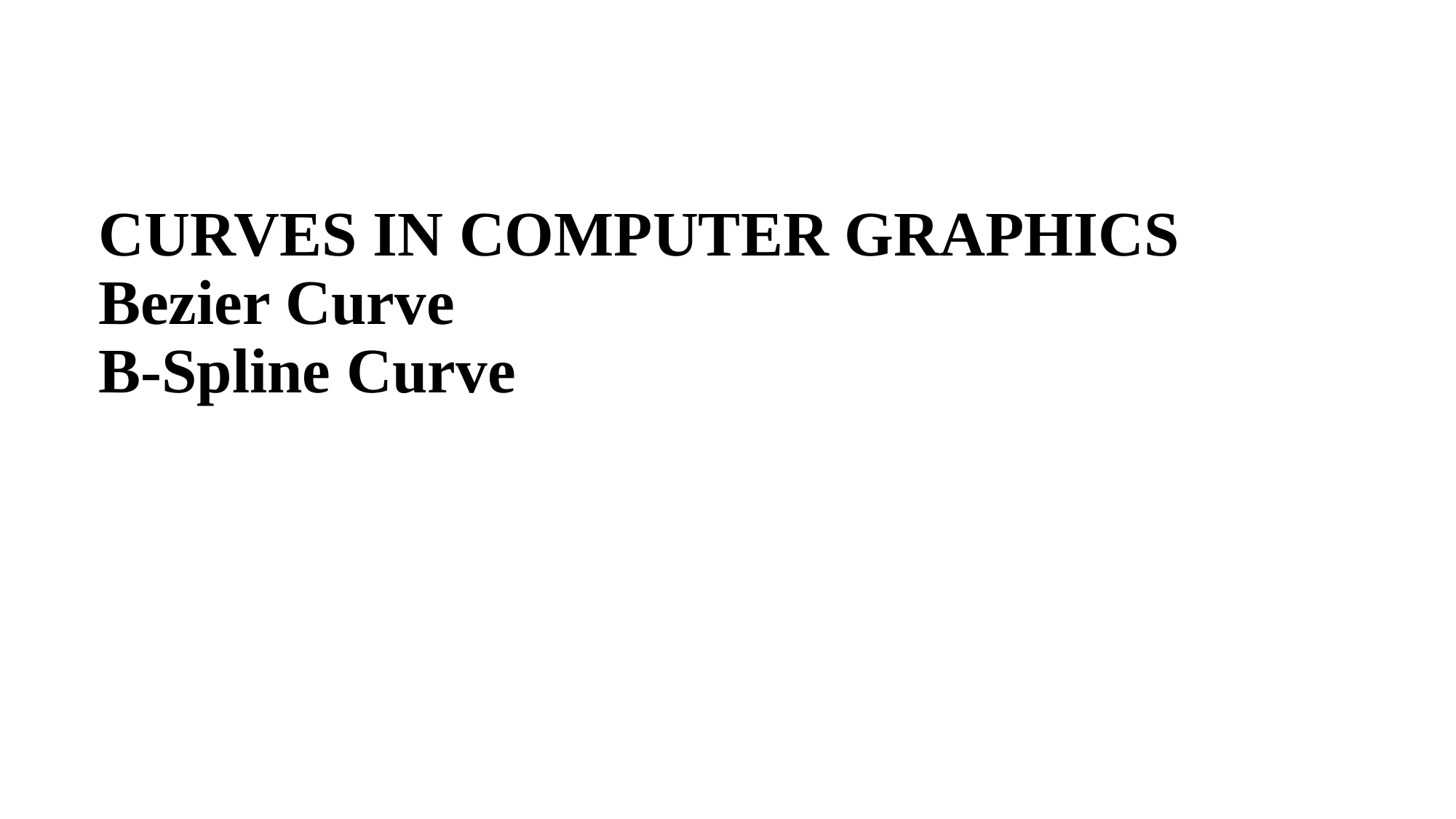

# CURVES IN COMPUTER GRAPHICS Bezier Curve B-Spline Curve